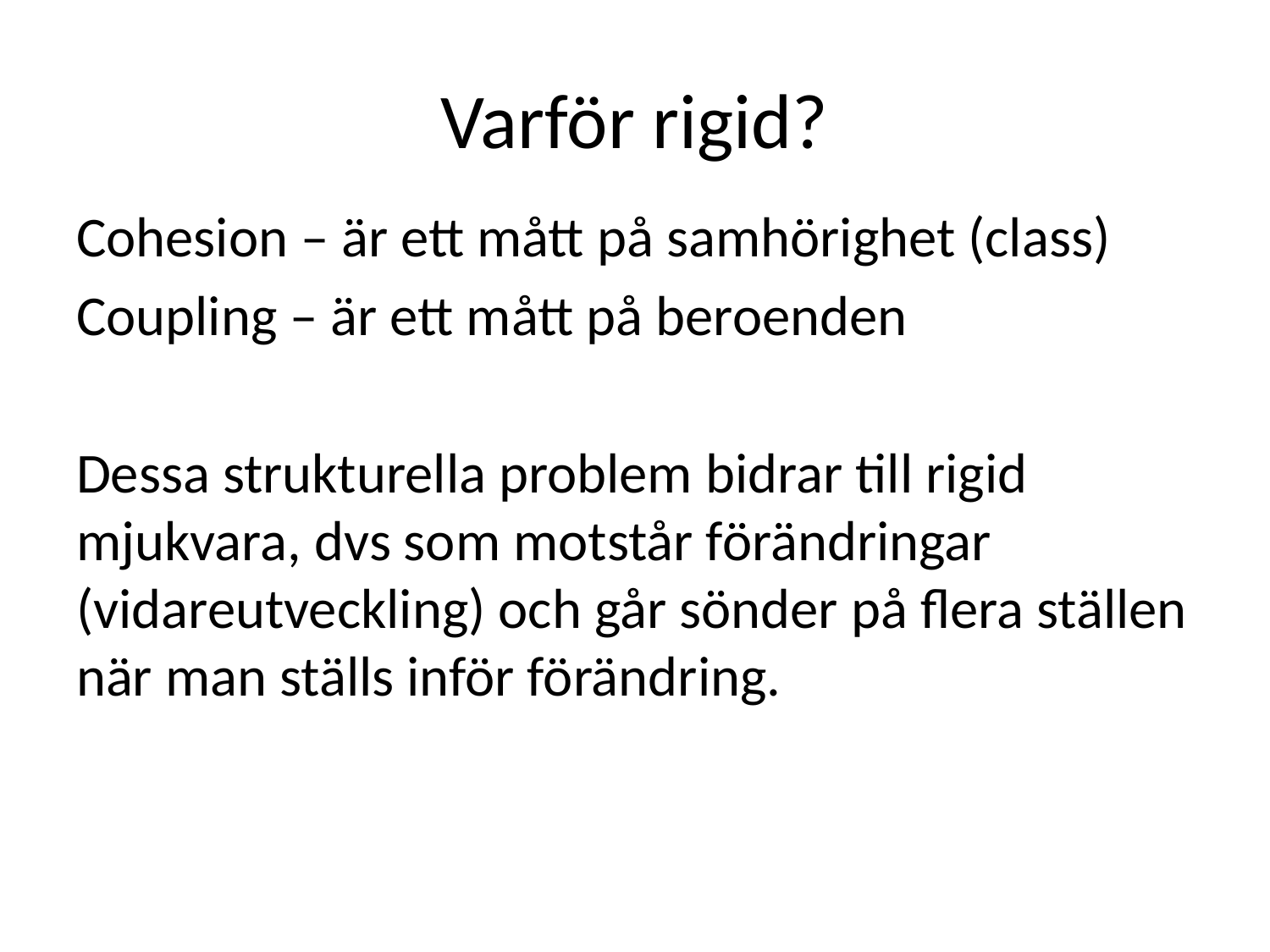

# Varför rigid?
Cohesion – är ett mått på samhörighet (class)
Coupling – är ett mått på beroenden

Dessa strukturella problem bidrar till rigid mjukvara, dvs som motstår förändringar (vidareutveckling) och går sönder på flera ställen när man ställs inför förändring.